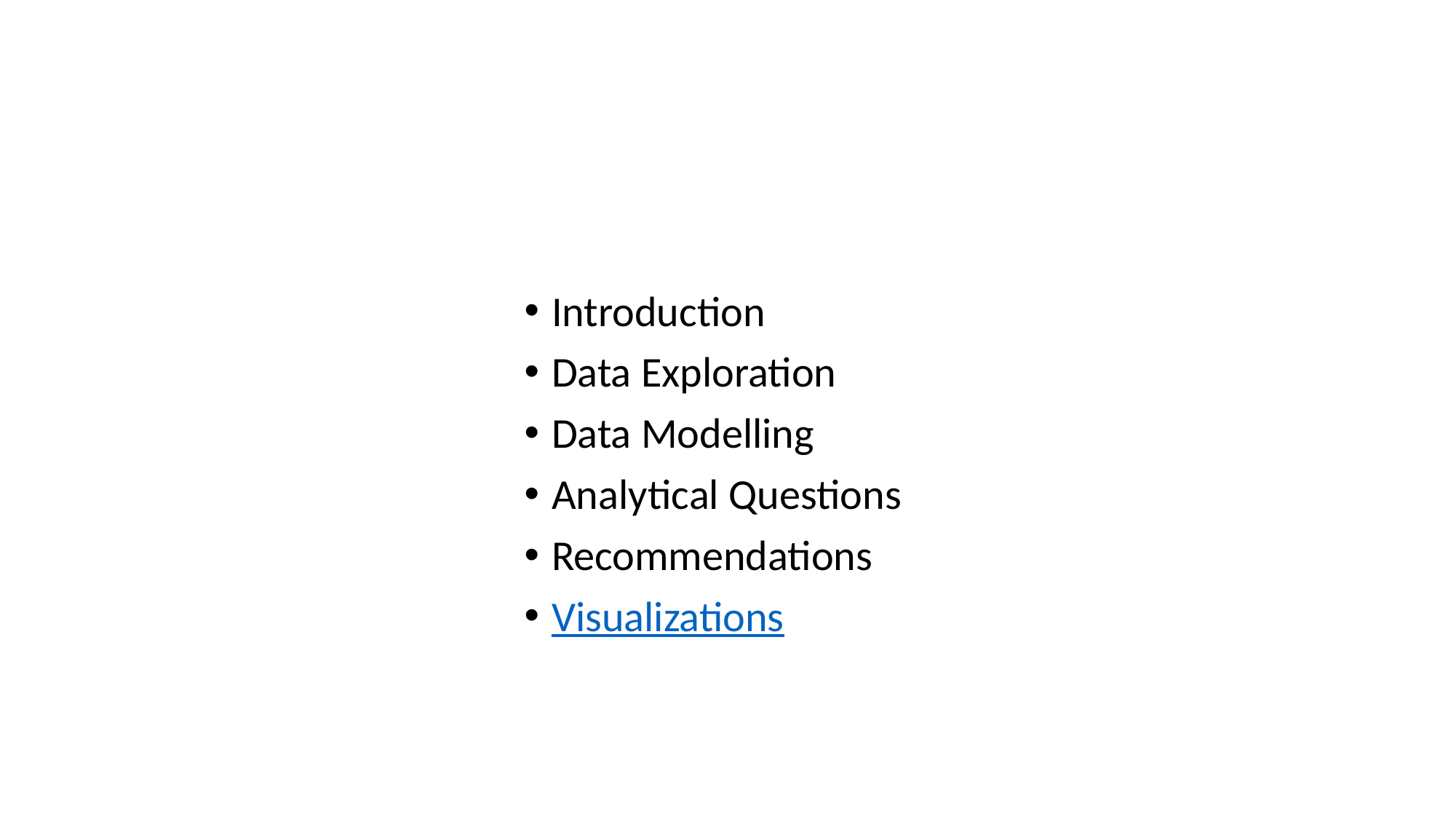

Introduction
Data Exploration
Data Modelling
Analytical Questions
Recommendations
Visualizations